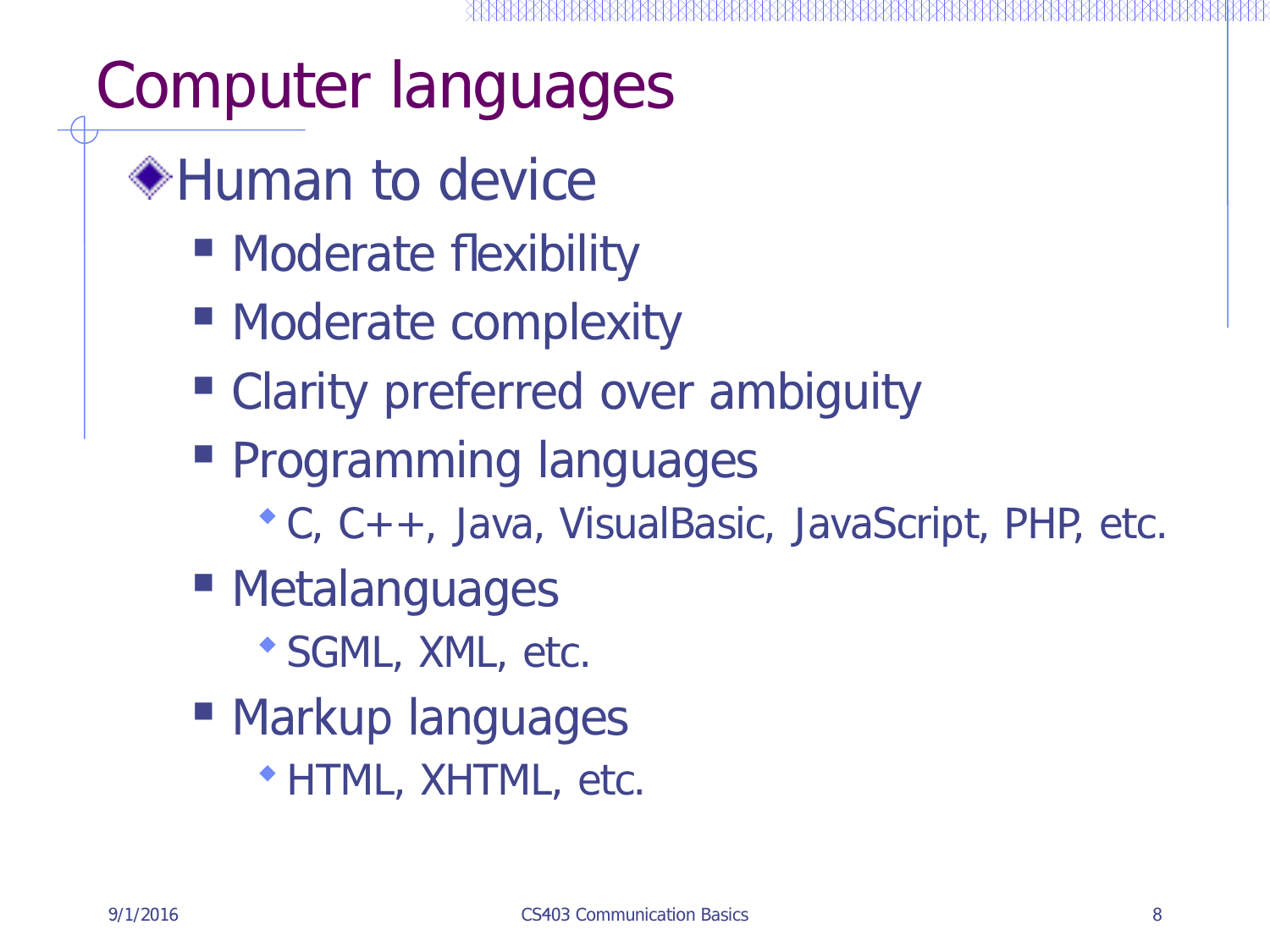

# Computer languages
Human to device
Moderate flexibility
Moderate complexity
Clarity preferred over ambiguity
Programming languages
C, C++, Java, VisualBasic, JavaScript, PHP, etc.
Metalanguages
SGML, XML, etc.
Markup languages
HTML, XHTML, etc.
9/1/2016
CS403 Communication Basics
8